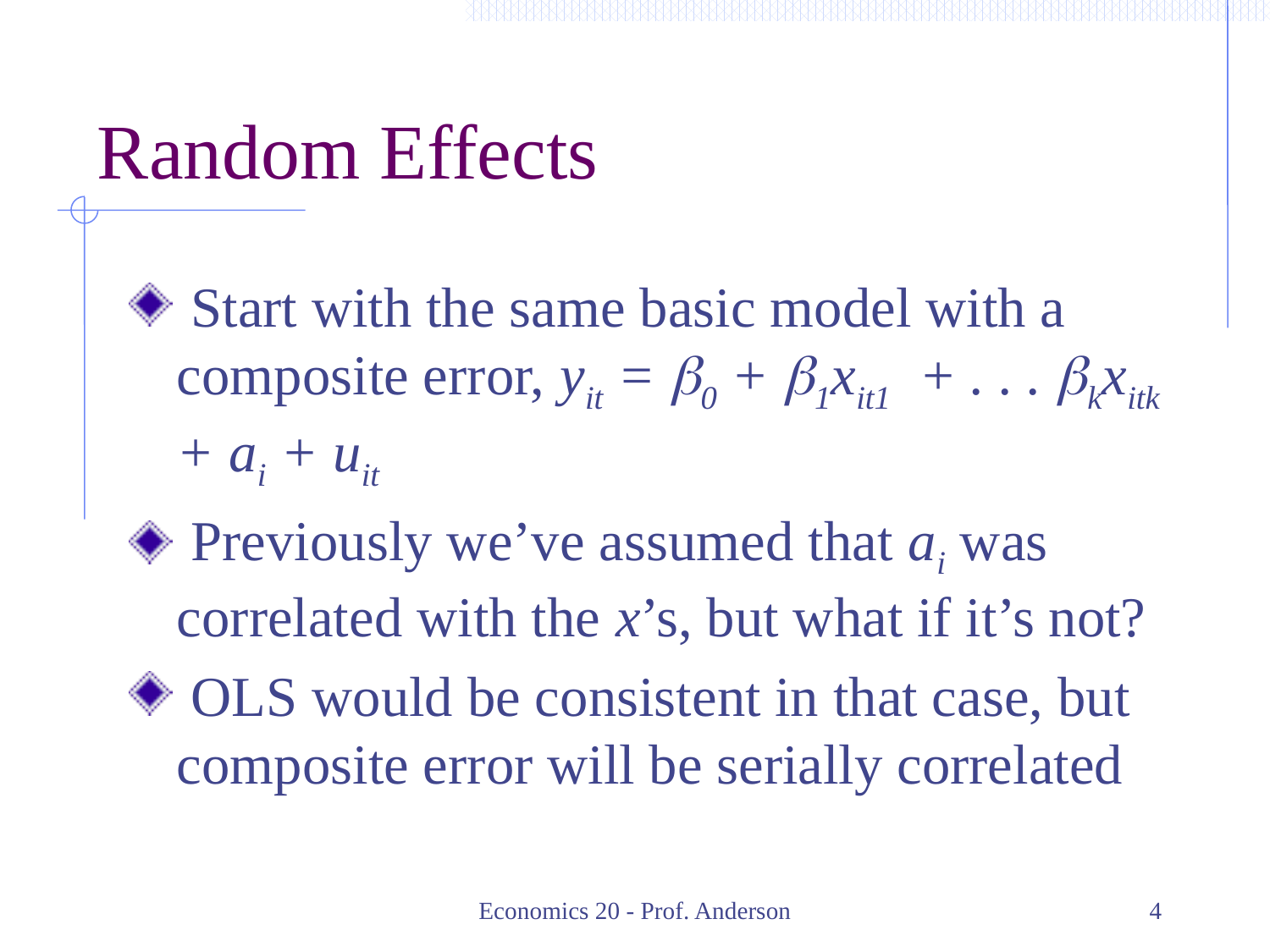

# Random Effects
 Start with the same basic model with a composite error, yit = β0 + β1xit1  + . . . βkxitk + ai + uit
 Previously we’ve assumed that ai was correlated with the x’s, but what if it’s not?
 OLS would be consistent in that case, but composite error will be serially correlated
Economics 20 - Prof. Anderson
4